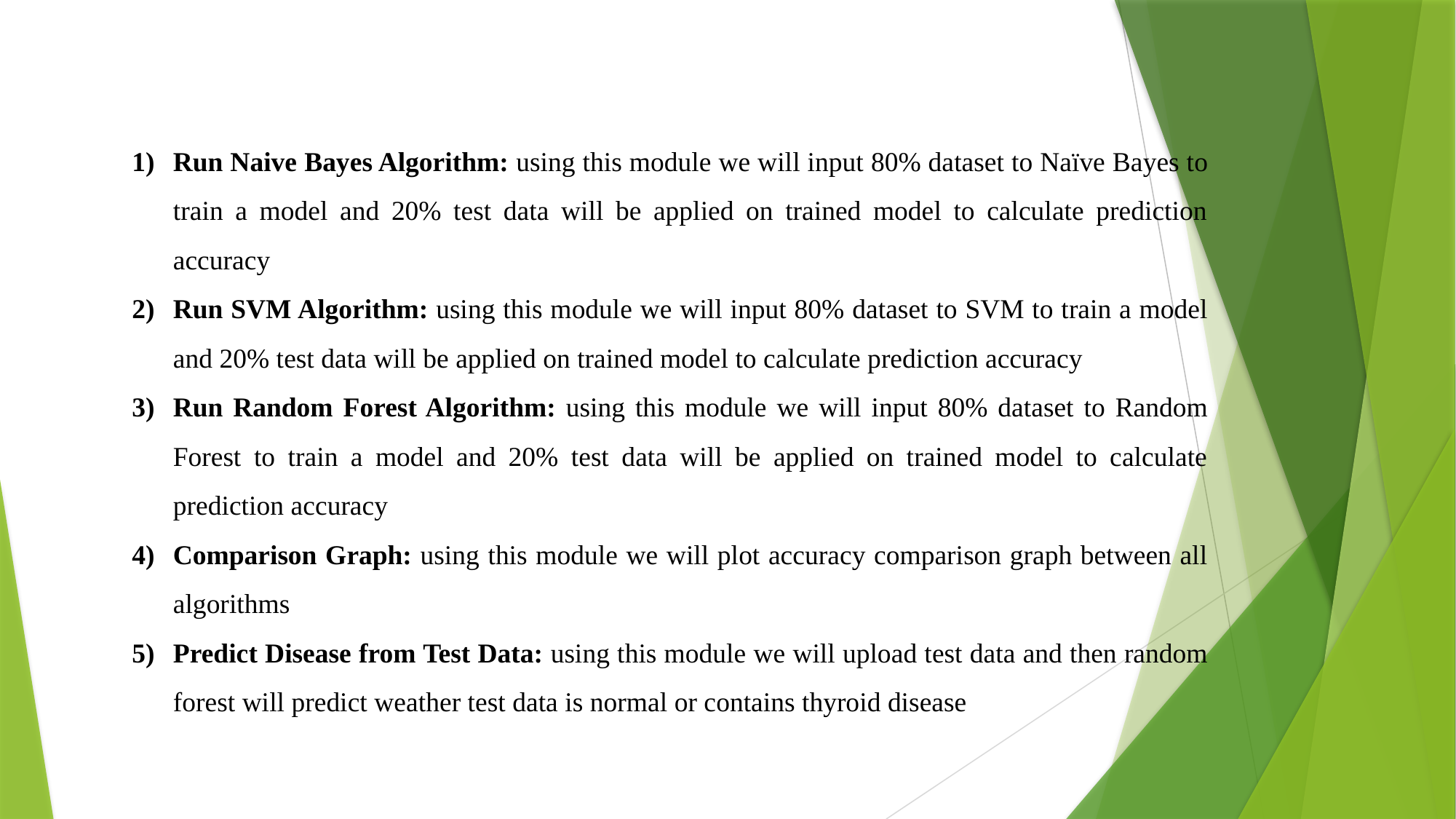

Run Naive Bayes Algorithm: using this module we will input 80% dataset to Naïve Bayes to train a model and 20% test data will be applied on trained model to calculate prediction accuracy
Run SVM Algorithm: using this module we will input 80% dataset to SVM to train a model and 20% test data will be applied on trained model to calculate prediction accuracy
Run Random Forest Algorithm: using this module we will input 80% dataset to Random Forest to train a model and 20% test data will be applied on trained model to calculate prediction accuracy
Comparison Graph: using this module we will plot accuracy comparison graph between all algorithms
Predict Disease from Test Data: using this module we will upload test data and then random forest will predict weather test data is normal or contains thyroid disease